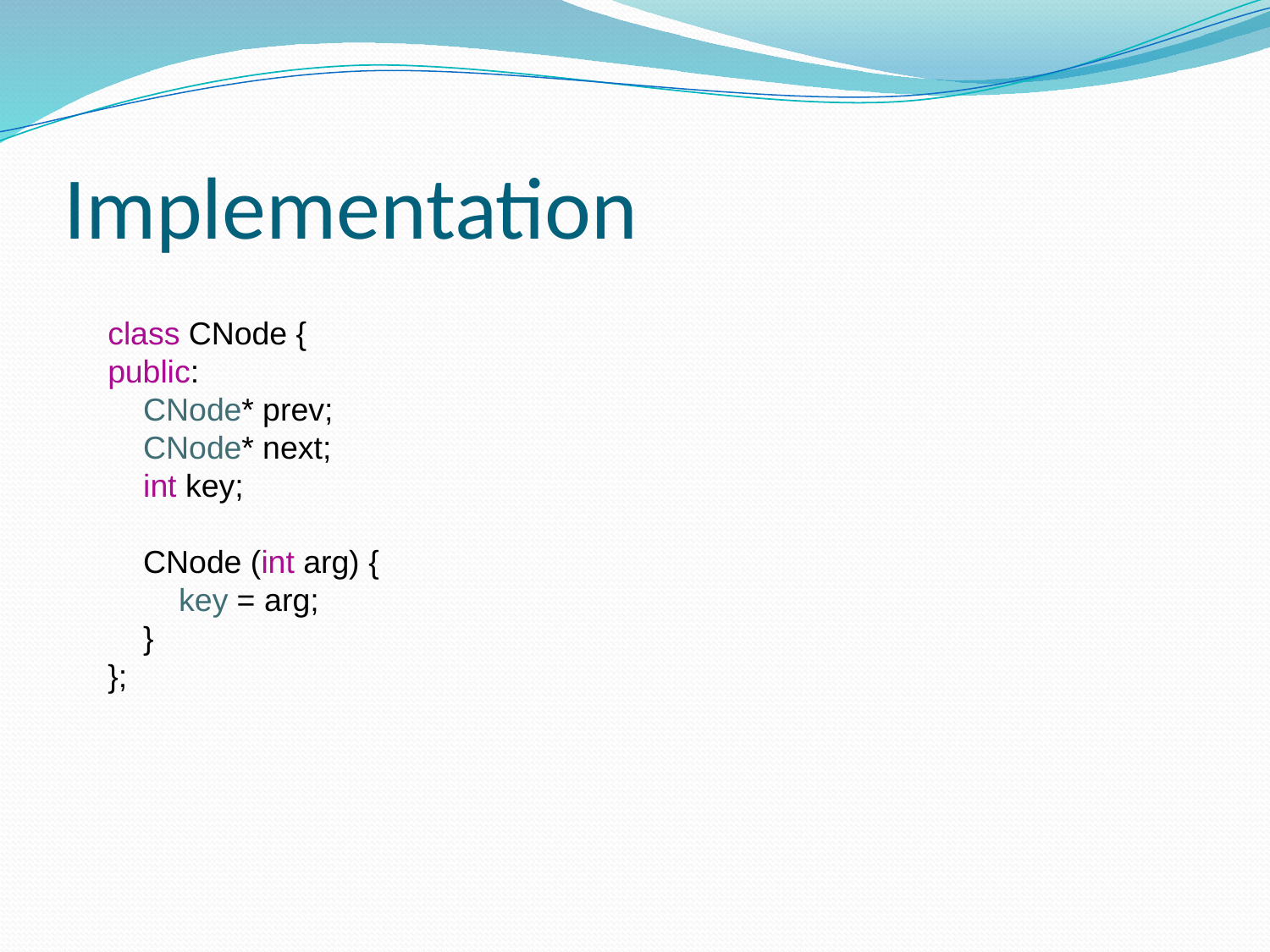

# Implementation
class CNode {
public:
    CNode* prev;
    CNode* next;
    int key;

    CNode (int arg) {
        key = arg;
    }
};